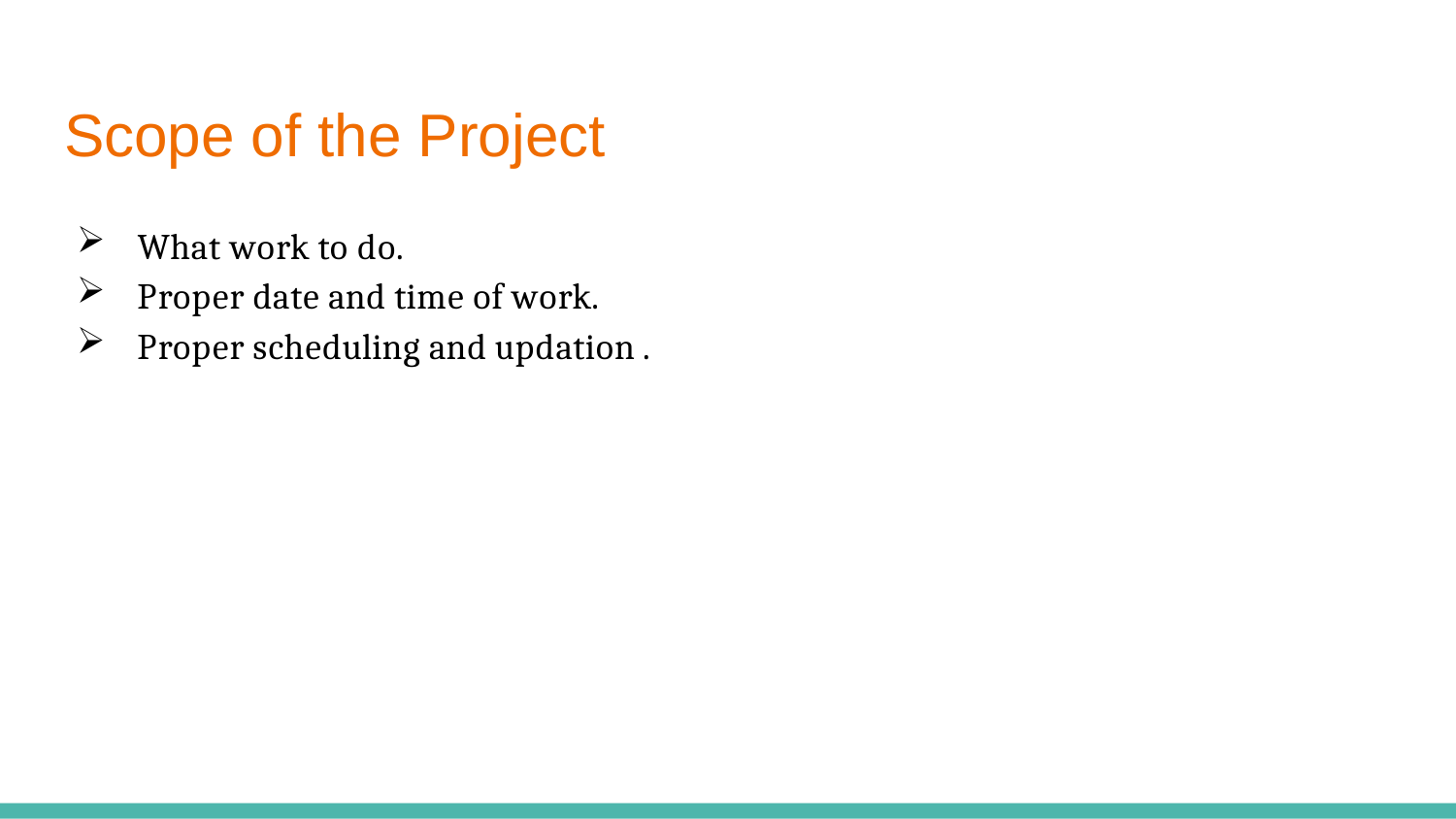

# Scope of the Project

What work to do.
Proper date and time of work.
Proper scheduling and updation .